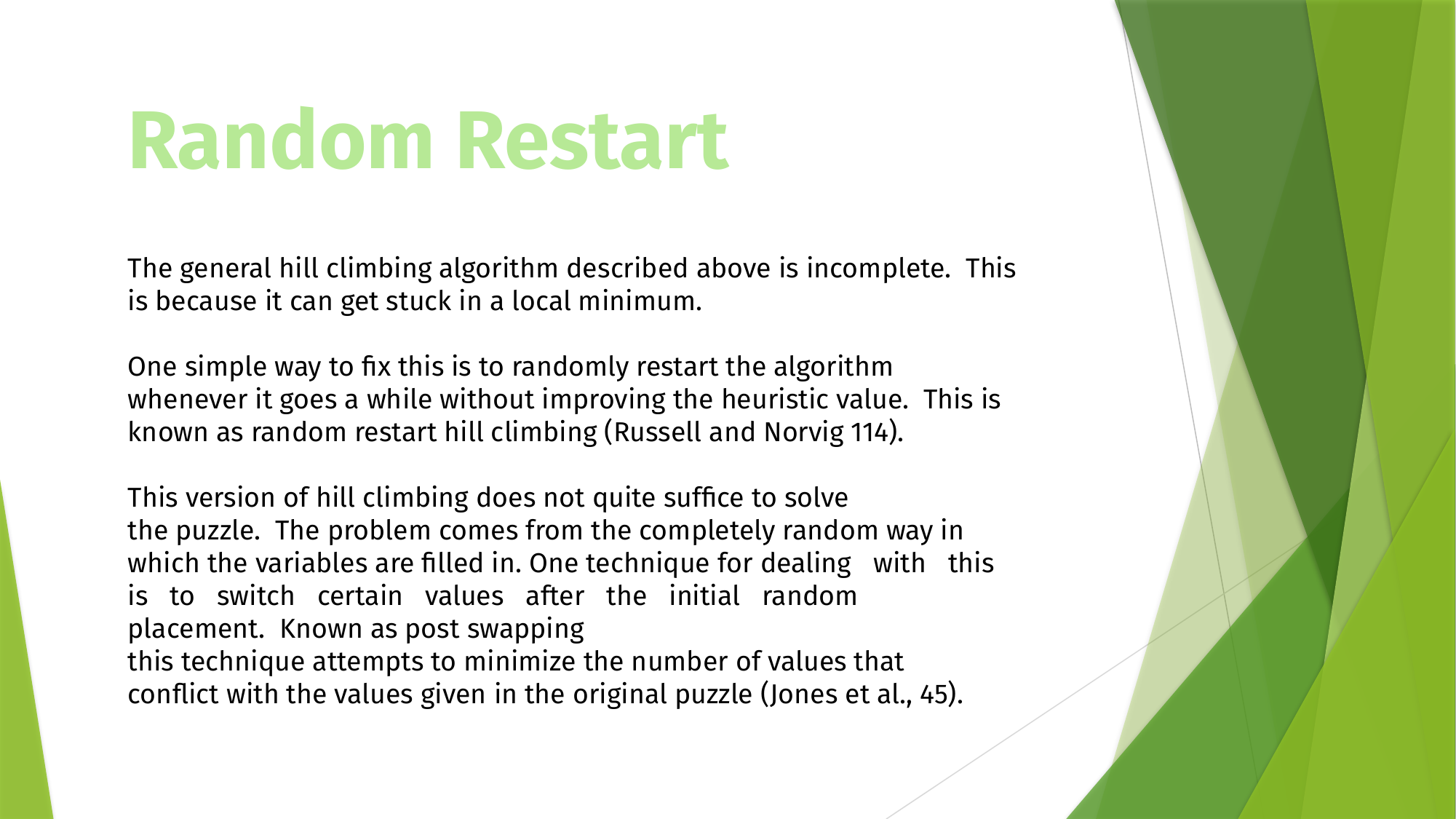

Random Restart

The general hill climbing algorithm described above is incomplete.  This is because it can get stuck in a local minimum.

One simple way to fix this is to randomly restart the algorithm whenever it goes a while without improving the heuristic value.  This is
known as random restart hill climbing (Russell and Norvig 114).

This version of hill climbing does not quite suffice to solve the puzzle.  The problem comes from the completely random way in
which the variables are filled in. One technique for dealing   with   this   is   to   switch   certain   values   after   the   initial   random placement.  Known as post­ swapping this technique attempts to minimize the number of values that conflict with the values given in the original puzzle (Jones et al., 45).